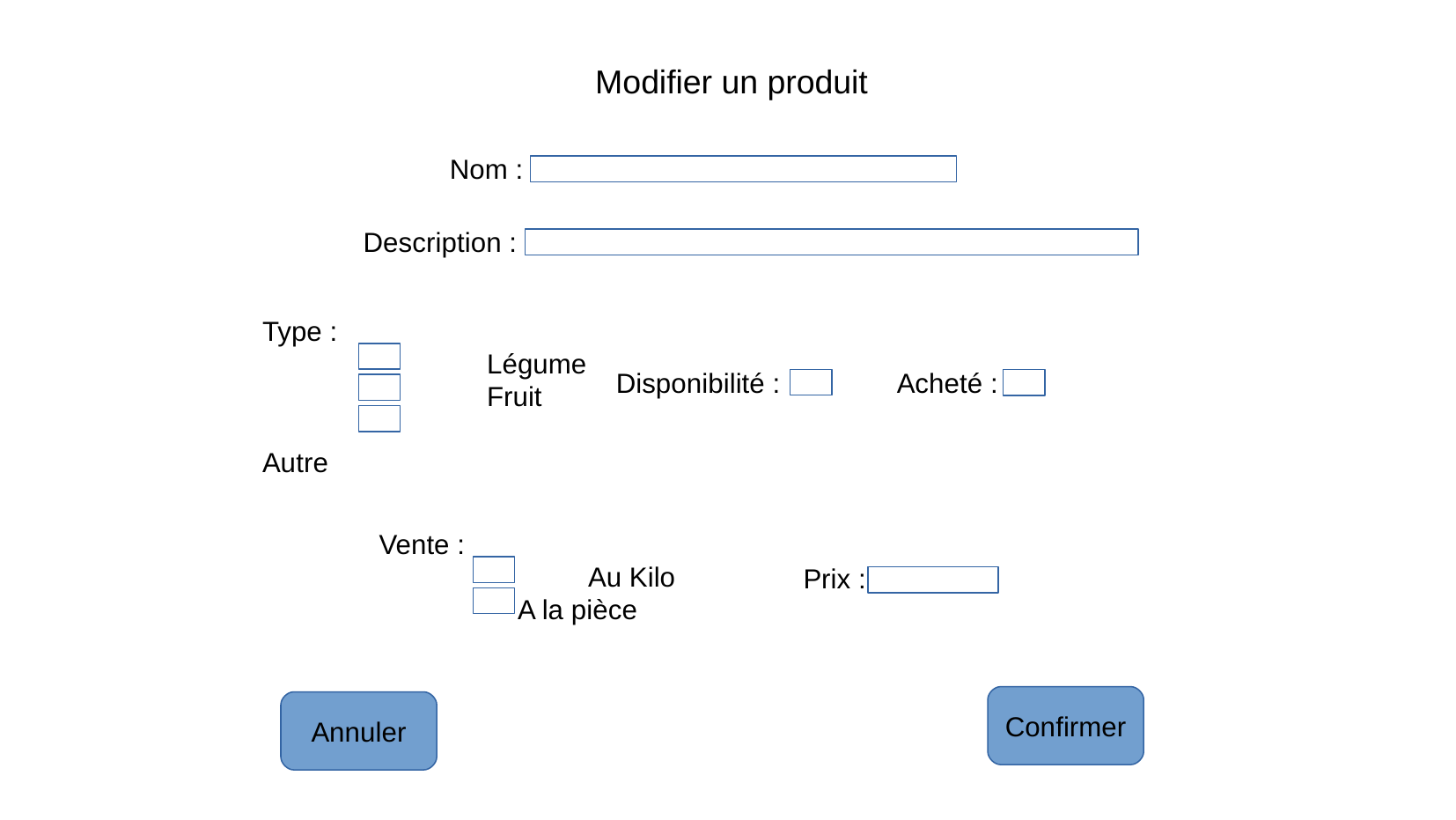

Modifier un produit
Nom :

Description :

Type :
	            Légume
	            Fruit
		    Autre

Disponibilité :
Acheté :

Vente :
	          Au Kilo
                  A la pièce
Prix :

Confirmer
Annuler